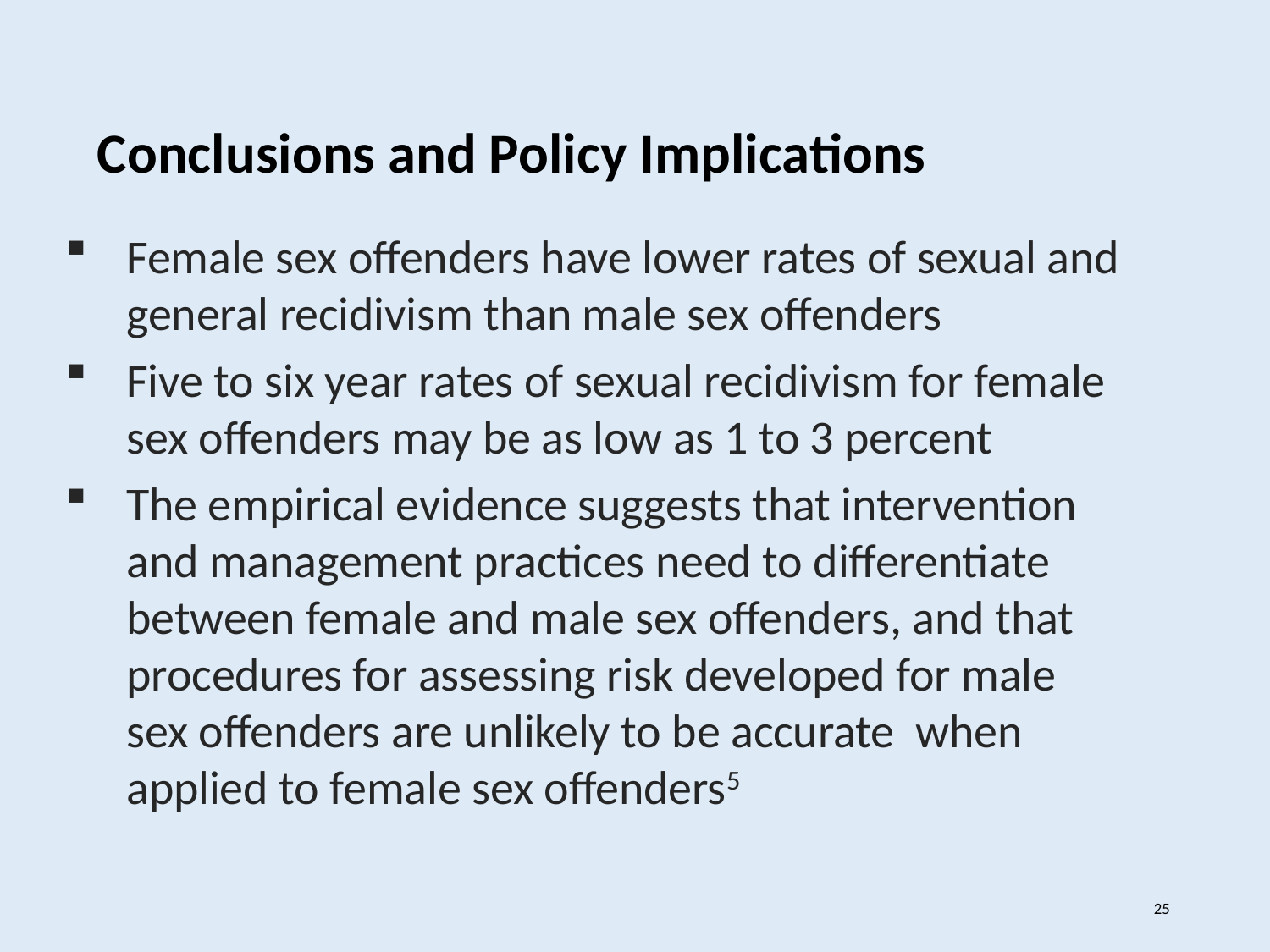

Conclusions and Policy Implications
Female sex offenders have lower rates of sexual and general recidivism than male sex offenders
Five to six year rates of sexual recidivism for female sex offenders may be as low as 1 to 3 percent
The empirical evidence suggests that intervention and management practices need to differentiate between female and male sex offenders, and that procedures for assessing risk developed for male sex offenders are unlikely to be accurate  when applied to female sex offenders5

25